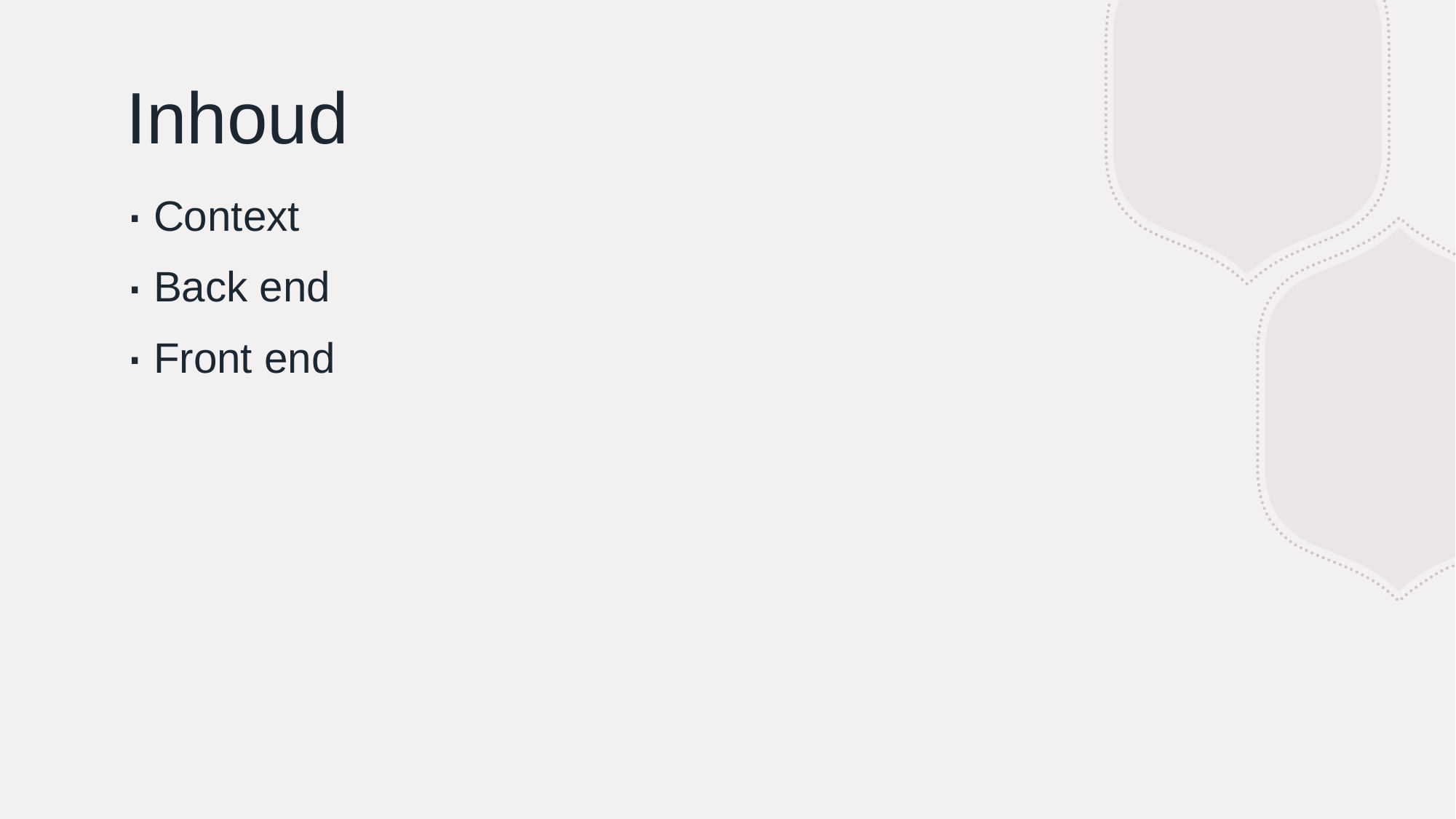

# Inhoud
Context
Back end
Front end